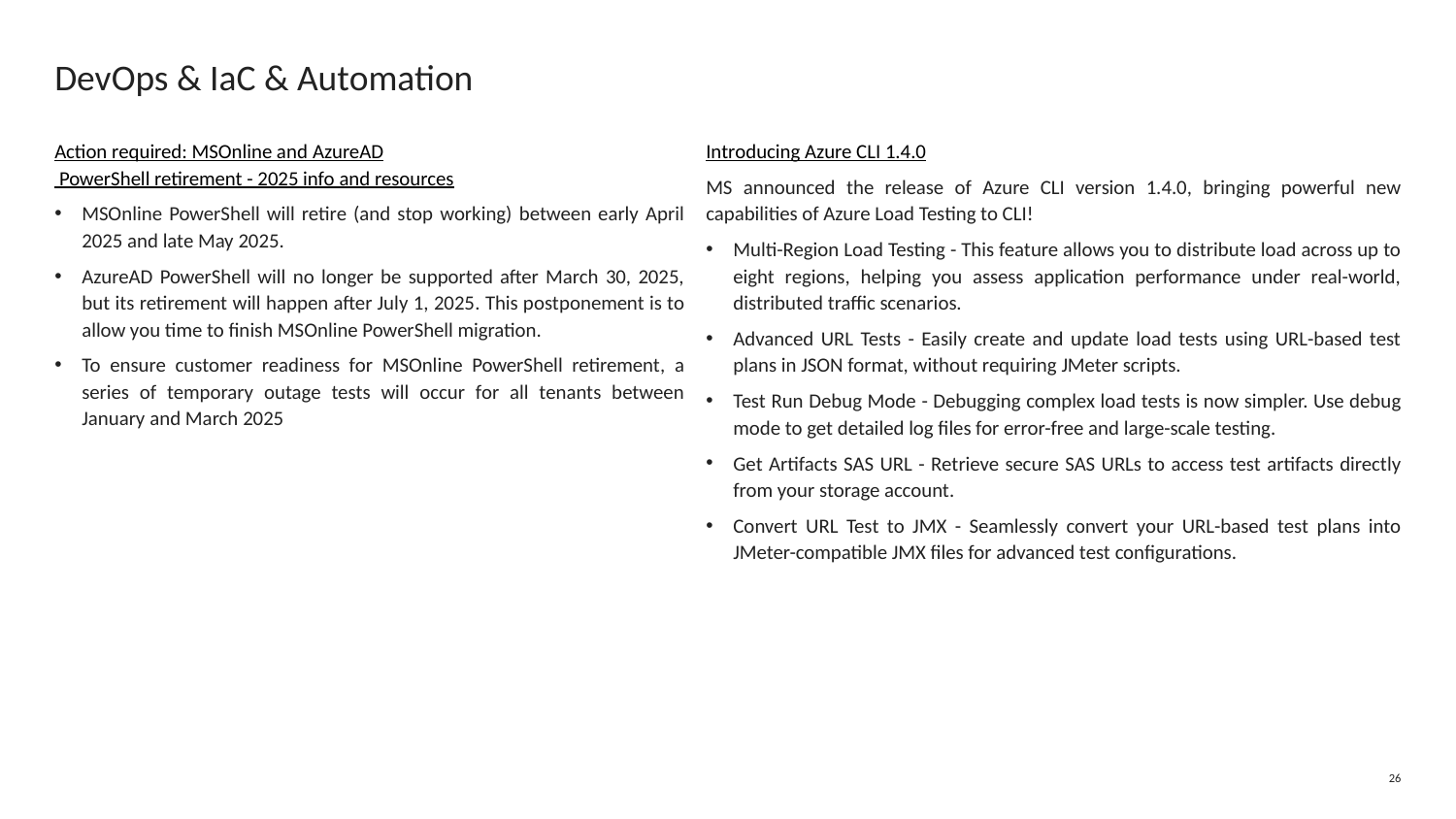

# DevOps & IaC & Automation
Action required: MSOnline and AzureAD PowerShell retirement - 2025 info and resources
MSOnline PowerShell will retire (and stop working) between early April 2025 and late May 2025.
AzureAD PowerShell will no longer be supported after March 30, 2025, but its retirement will happen after July 1, 2025. This postponement is to allow you time to finish MSOnline PowerShell migration.
To ensure customer readiness for MSOnline PowerShell retirement, a series of temporary outage tests will occur for all tenants between January and March 2025
Introducing Azure CLI 1.4.0
MS announced the release of Azure CLI version 1.4.0, bringing powerful new capabilities of Azure Load Testing to CLI!
Multi-Region Load Testing - This feature allows you to distribute load across up to eight regions, helping you assess application performance under real-world, distributed traffic scenarios.
Advanced URL Tests - Easily create and update load tests using URL-based test plans in JSON format, without requiring JMeter scripts.
Test Run Debug Mode - Debugging complex load tests is now simpler. Use debug mode to get detailed log files for error-free and large-scale testing.
Get Artifacts SAS URL - Retrieve secure SAS URLs to access test artifacts directly from your storage account.
Convert URL Test to JMX - Seamlessly convert your URL-based test plans into JMeter-compatible JMX files for advanced test configurations.